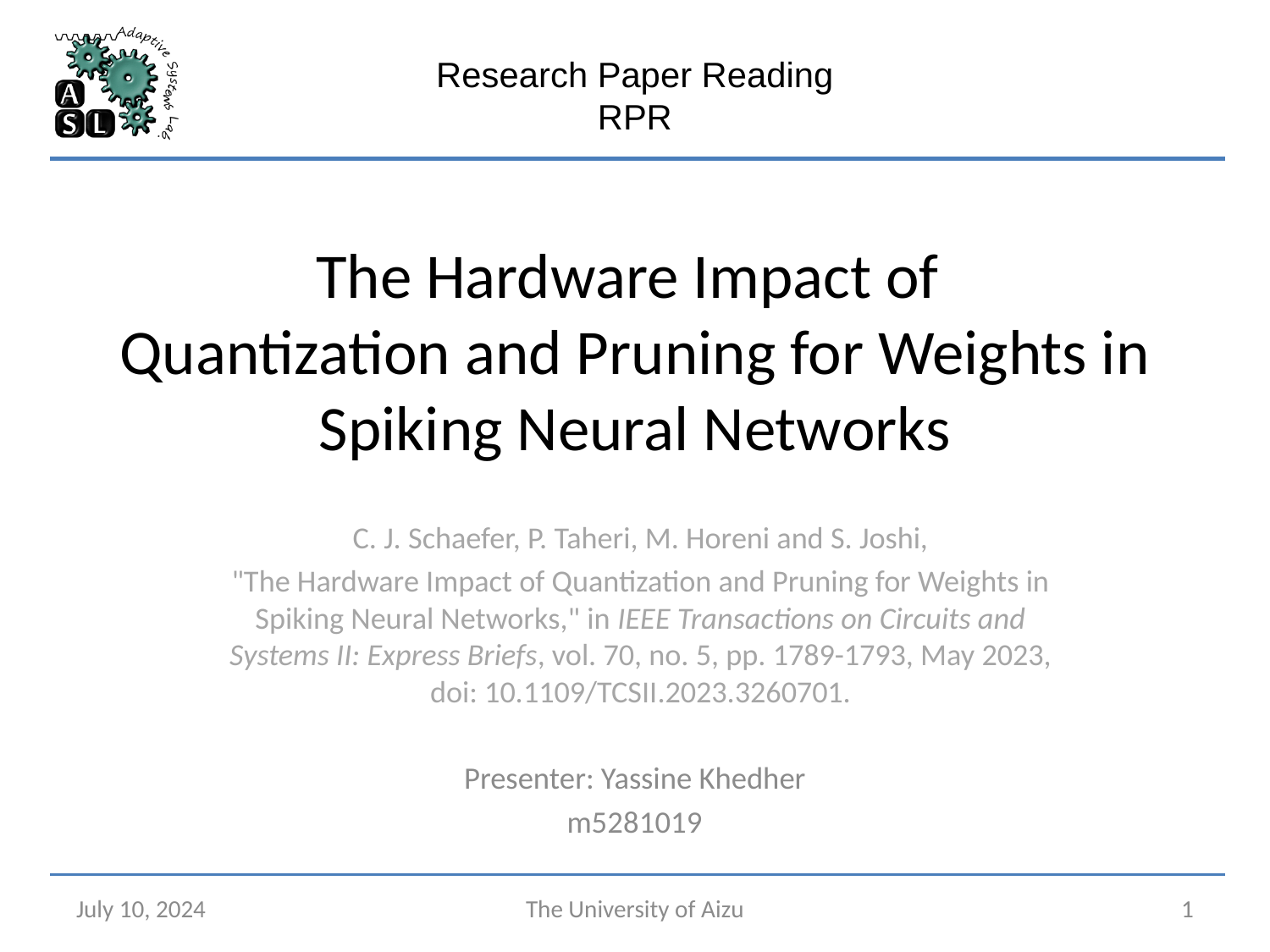

Research Paper Reading
RPR
# The Hardware Impact of Quantization and Pruning for Weights in Spiking Neural Networks
C. J. Schaefer, P. Taheri, M. Horeni and S. Joshi,
"The Hardware Impact of Quantization and Pruning for Weights in Spiking Neural Networks," in IEEE Transactions on Circuits and Systems II: Express Briefs, vol. 70, no. 5, pp. 1789-1793, May 2023, doi: 10.1109/TCSII.2023.3260701.
Presenter: Yassine Khedher
m5281019
July 10, 2024
The University of Aizu
1